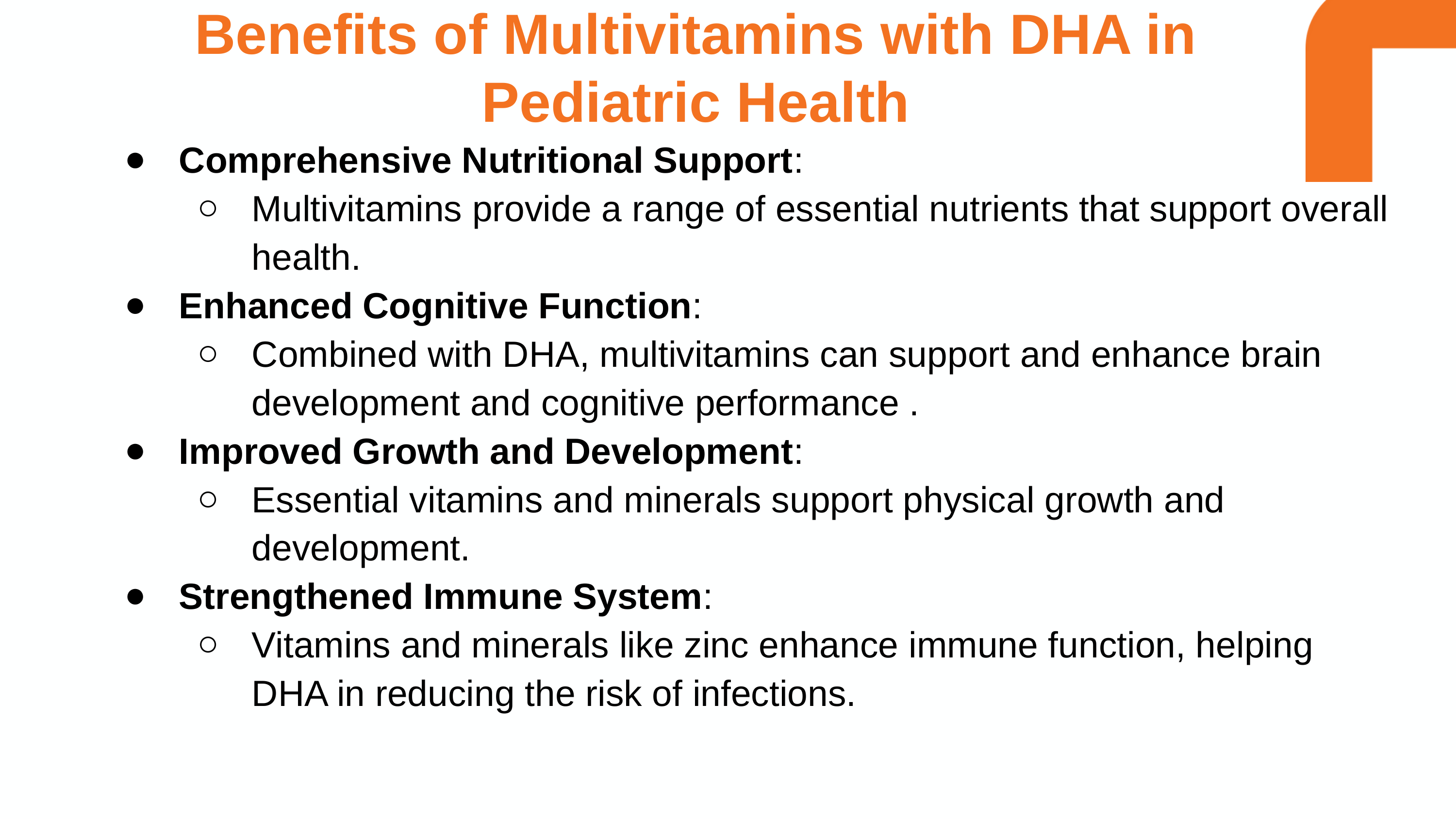

Benefits of Multivitamins with DHA in Pediatric Health

Comprehensive Nutritional Support:
Multivitamins provide a range of essential nutrients that support overall health.
Enhanced Cognitive Function:
Combined with DHA, multivitamins can support and enhance brain development and cognitive performance .
Improved Growth and Development:
Essential vitamins and minerals support physical growth and development.
Strengthened Immune System:
Vitamins and minerals like zinc enhance immune function, helping DHA in reducing the risk of infections.